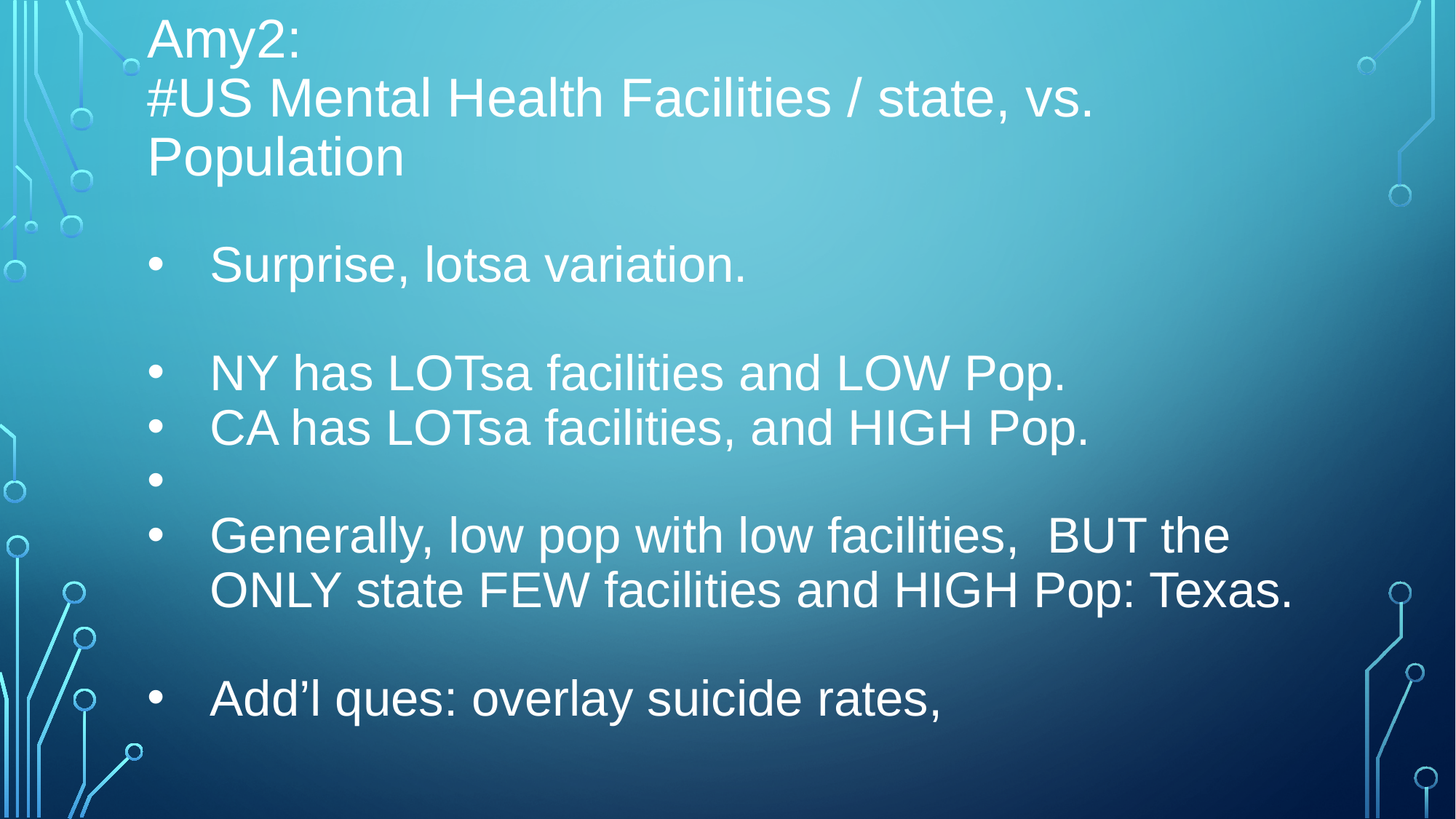

# Amy2: #US Mental Health Facilities / state, vs. Population
Surprise, lotsa variation.

NY has LOTsa facilities and LOW Pop.
CA has LOTsa facilities, and HIGH Pop.

Generally, low pop with low facilities,  BUT the ONLY state FEW facilities and HIGH Pop: Texas.

Add’l ques: overlay suicide rates,